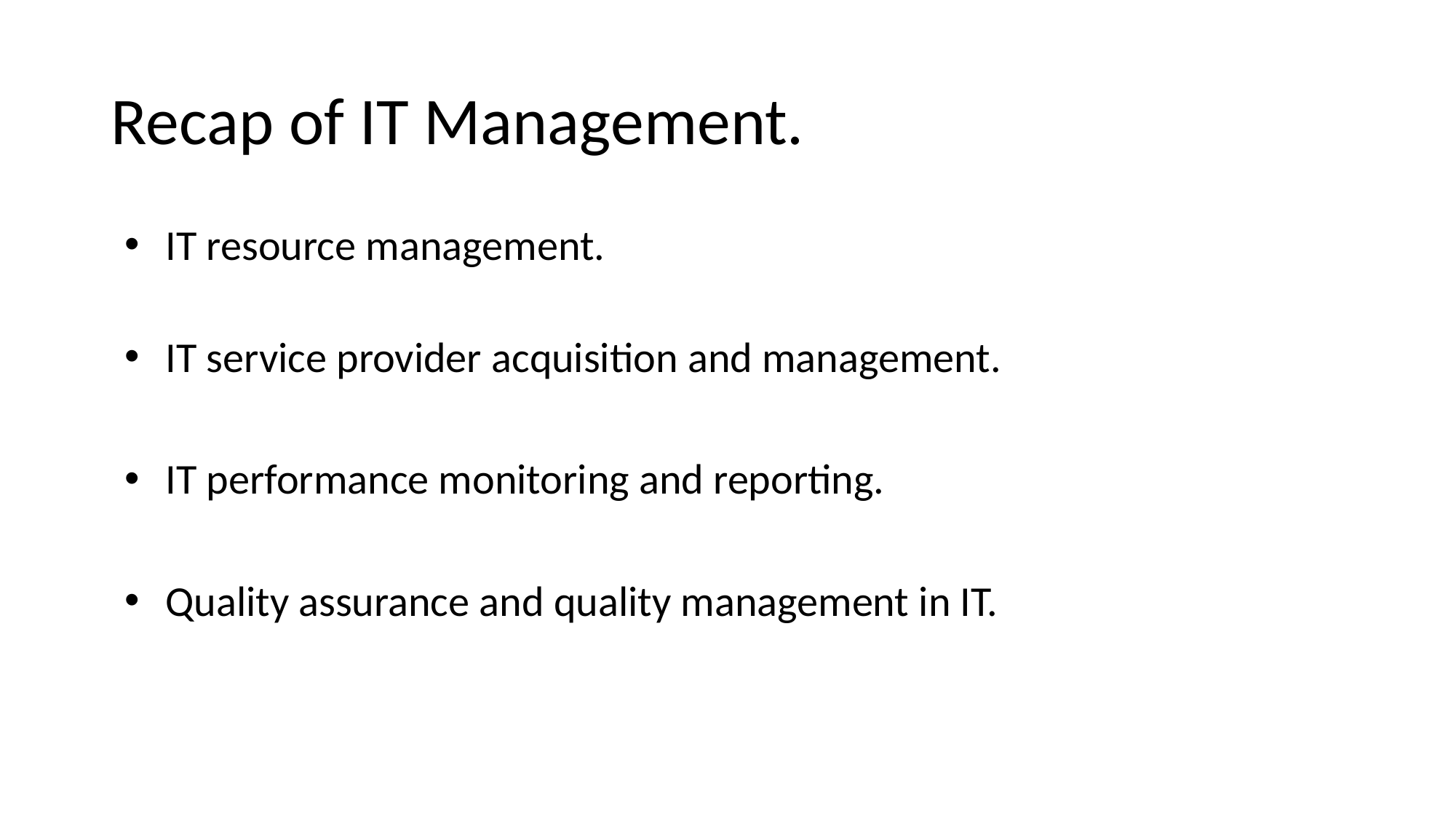

# Recap of IT Management.
IT resource management.
IT service provider acquisition and management.

IT performance monitoring and reporting.

Quality assurance and quality management in IT.